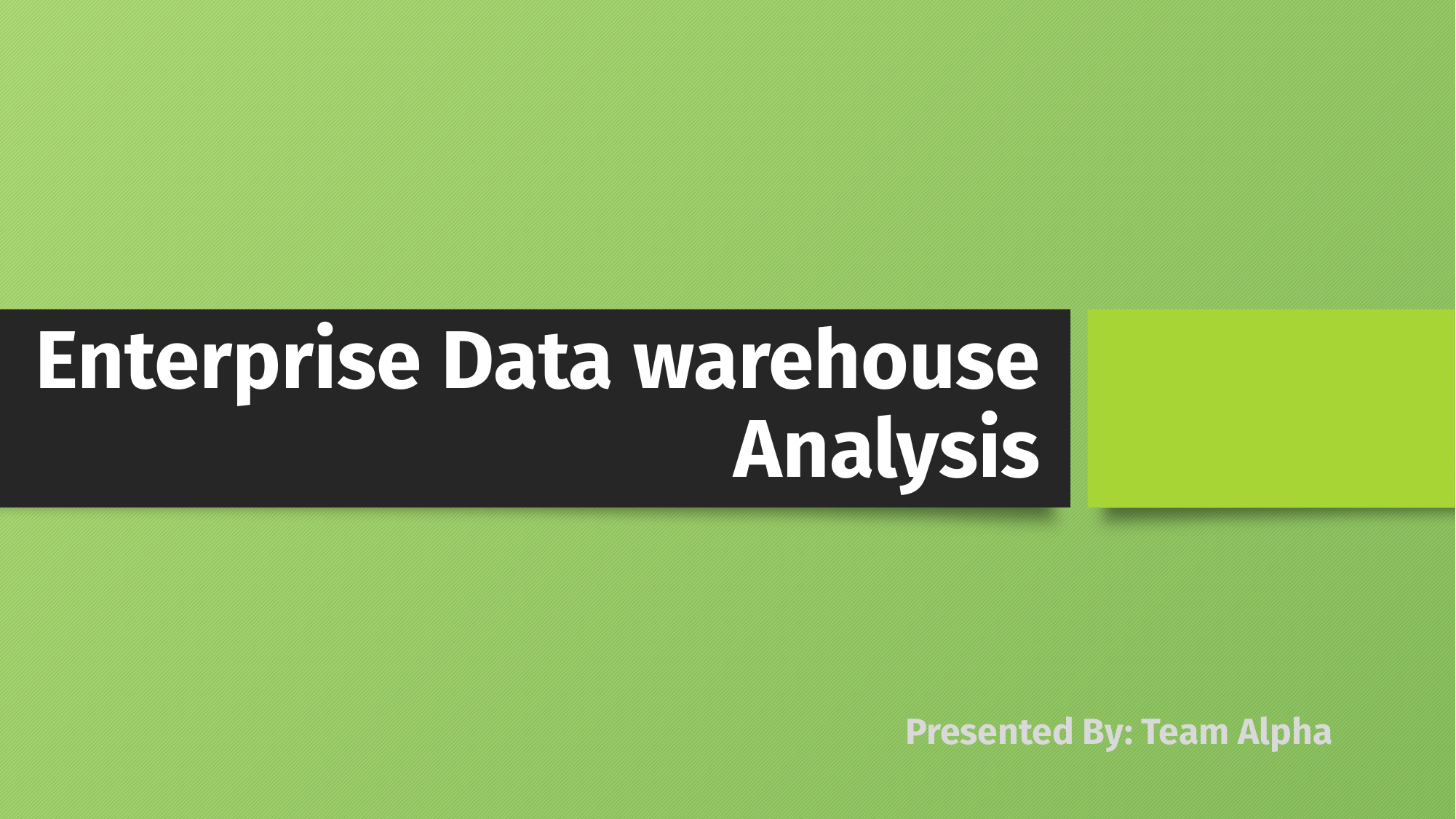

# Enterprise Data warehouse Analysis
Presented By: Team Alpha